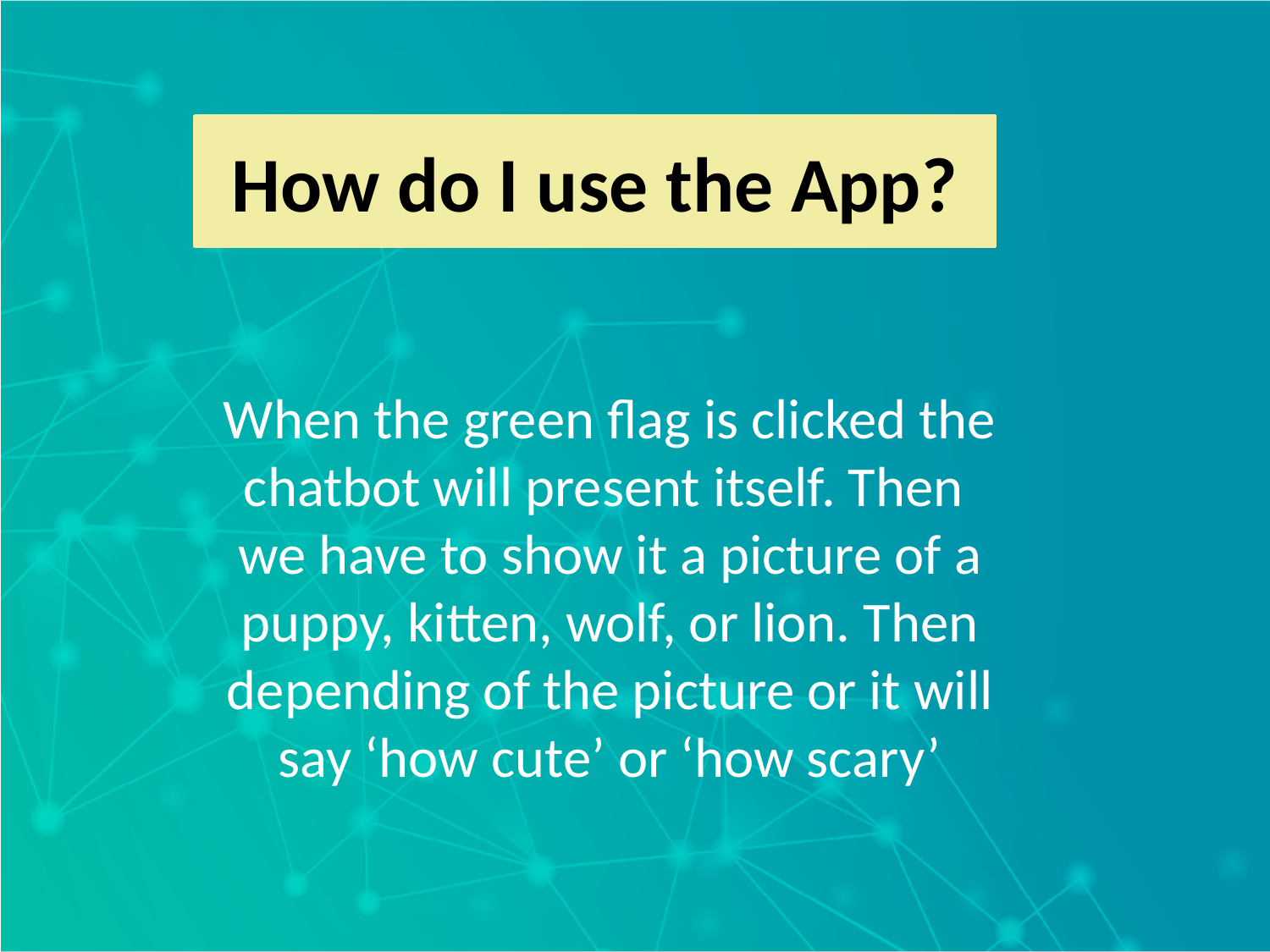

How do I use the App?
When the green flag is clicked the chatbot will present itself. Then  we have to show it a picture of a puppy, kitten, wolf, or lion. Then depending of the picture or it will say ‘how cute’ or ‘how scary’